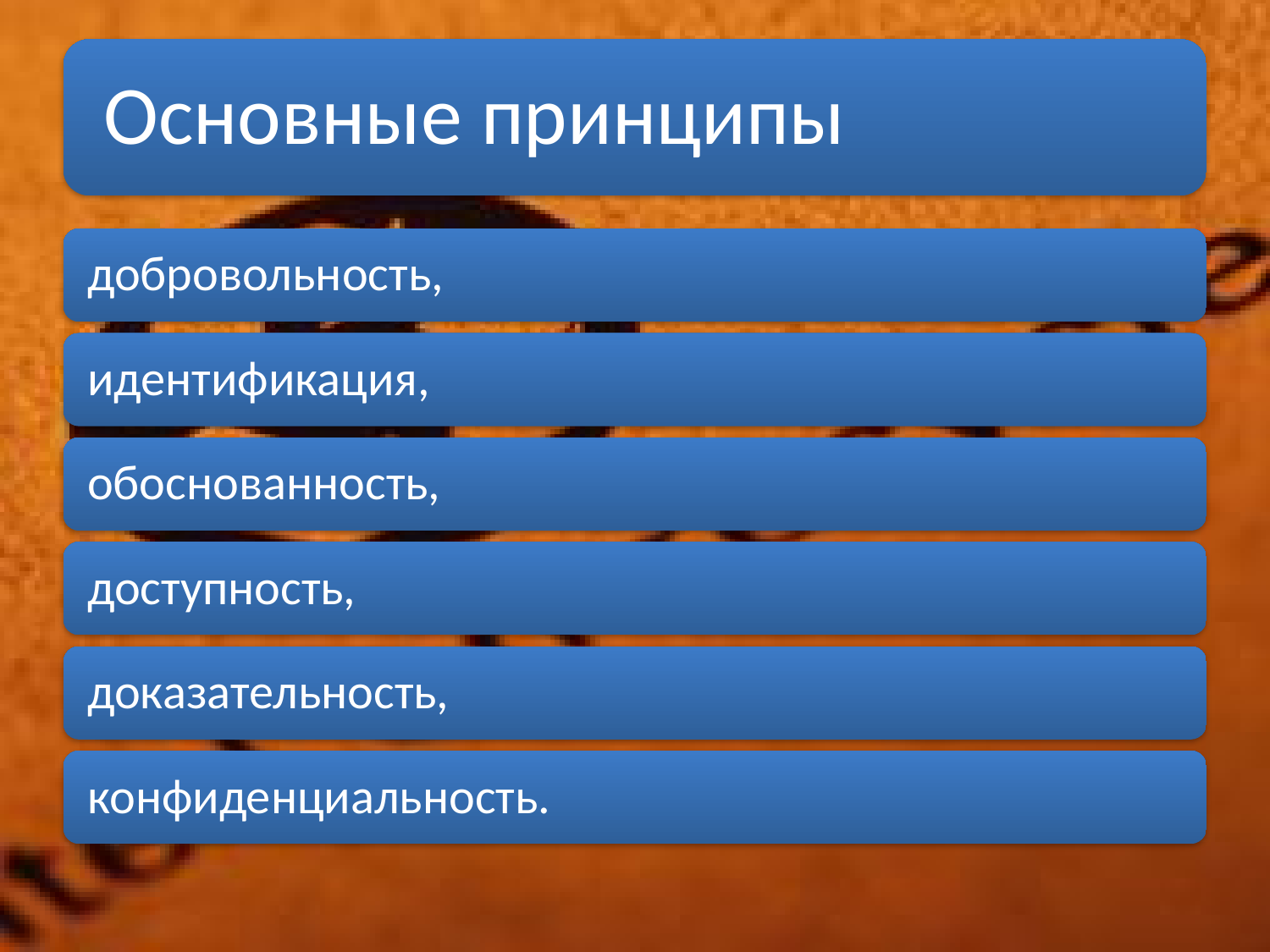

Основные принципы
добровольность,
идентификация,
обоснованность,
доступность,
доказательность,
конфиденциальность.